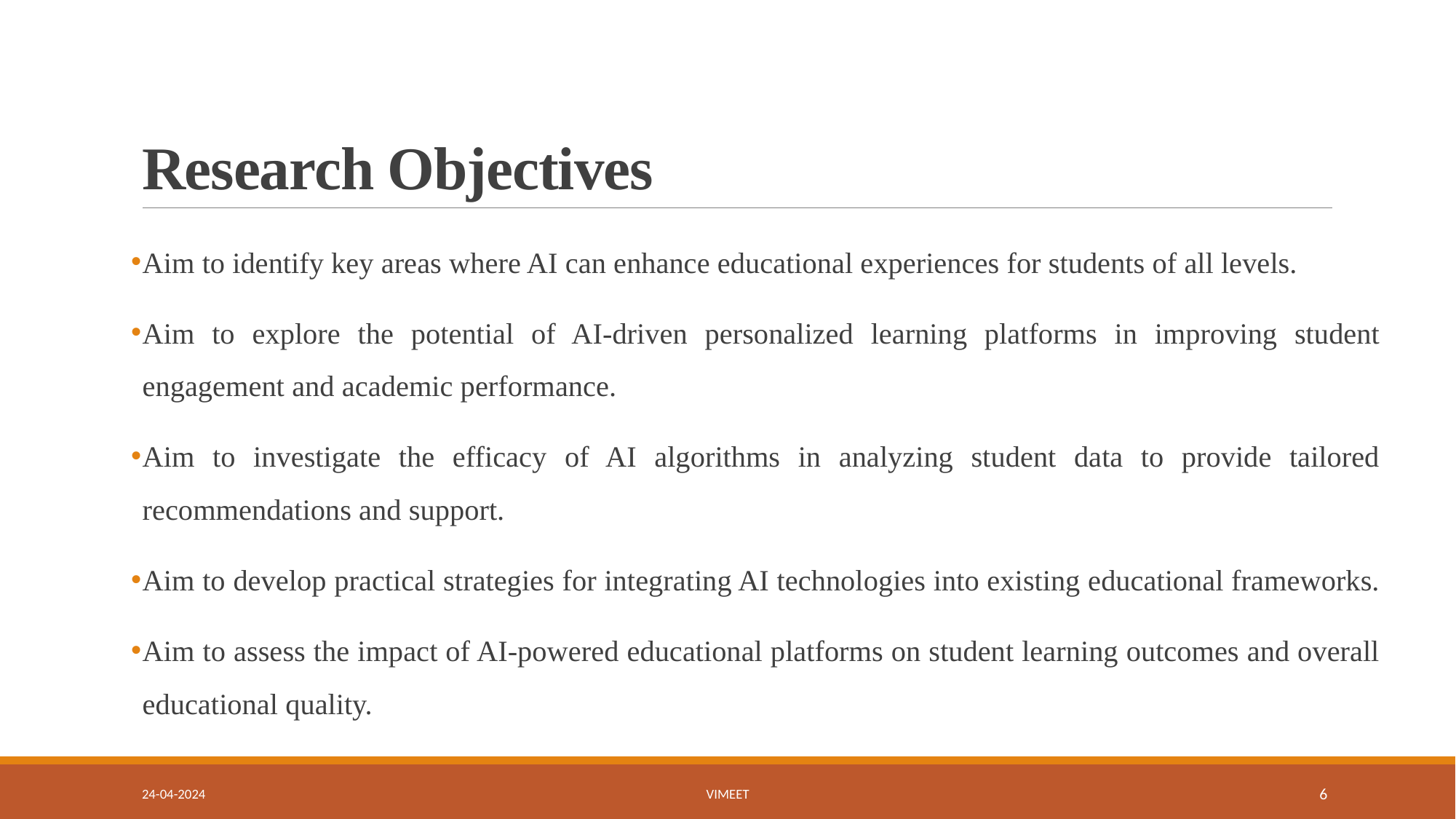

# Research Objectives
Aim to identify key areas where AI can enhance educational experiences for students of all levels.
Aim to explore the potential of AI-driven personalized learning platforms in improving student engagement and academic performance.
Aim to investigate the efficacy of AI algorithms in analyzing student data to provide tailored recommendations and support.
Aim to develop practical strategies for integrating AI technologies into existing educational frameworks.
Aim to assess the impact of AI-powered educational platforms on student learning outcomes and overall educational quality.
24-04-2024
ViMEET
6